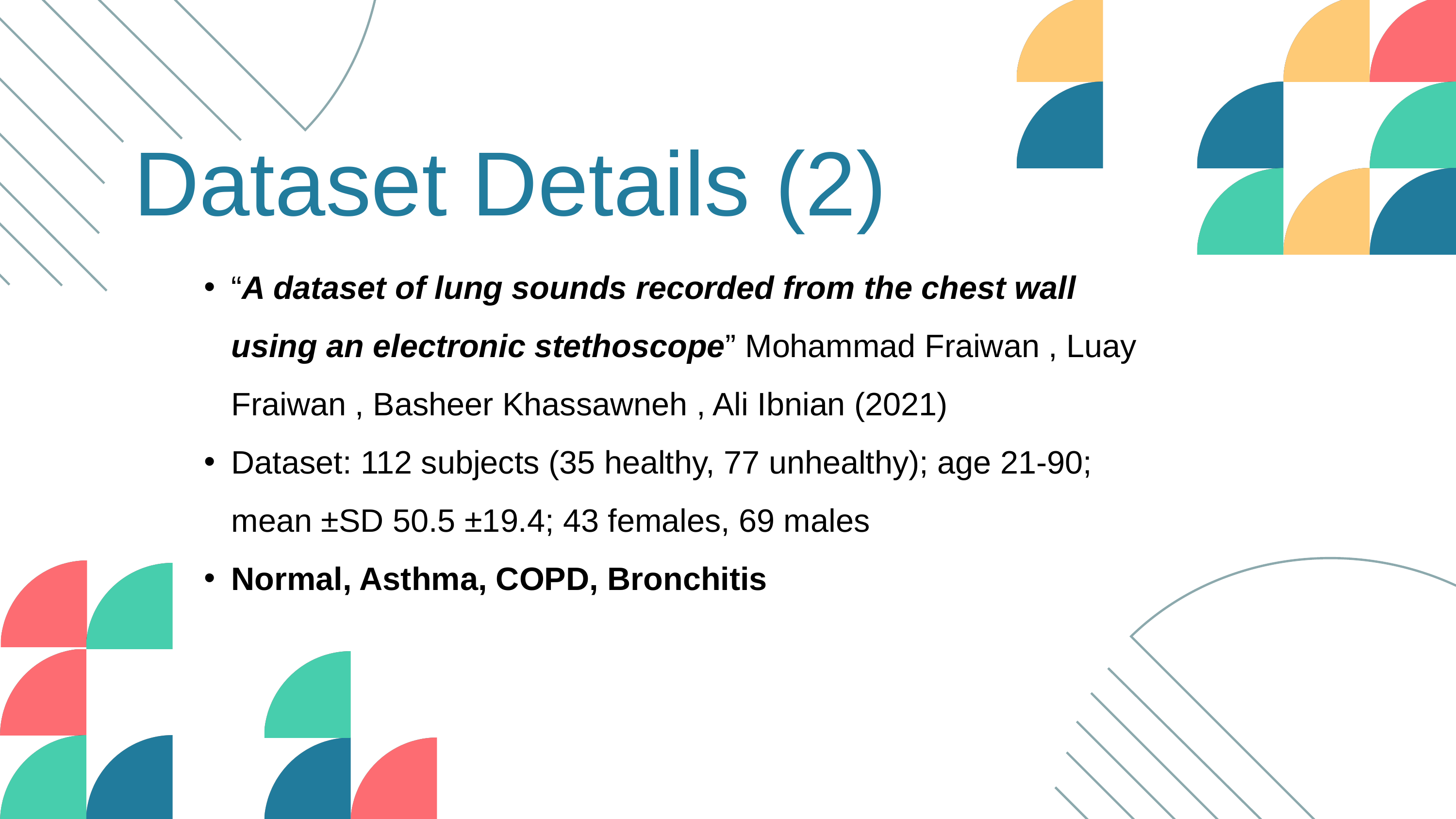

Dataset Details (2)

“A dataset of lung sounds recorded from the chest wall using an electronic stethoscope” Mohammad Fraiwan , Luay Fraiwan , Basheer Khassawneh , Ali Ibnian (2021)
Dataset: 112 subjects (35 healthy, 77 unhealthy); age 21-90; mean ±SD 50.5 ±19.4; 43 females, 69 males
Normal, Asthma, COPD, Bronchitis